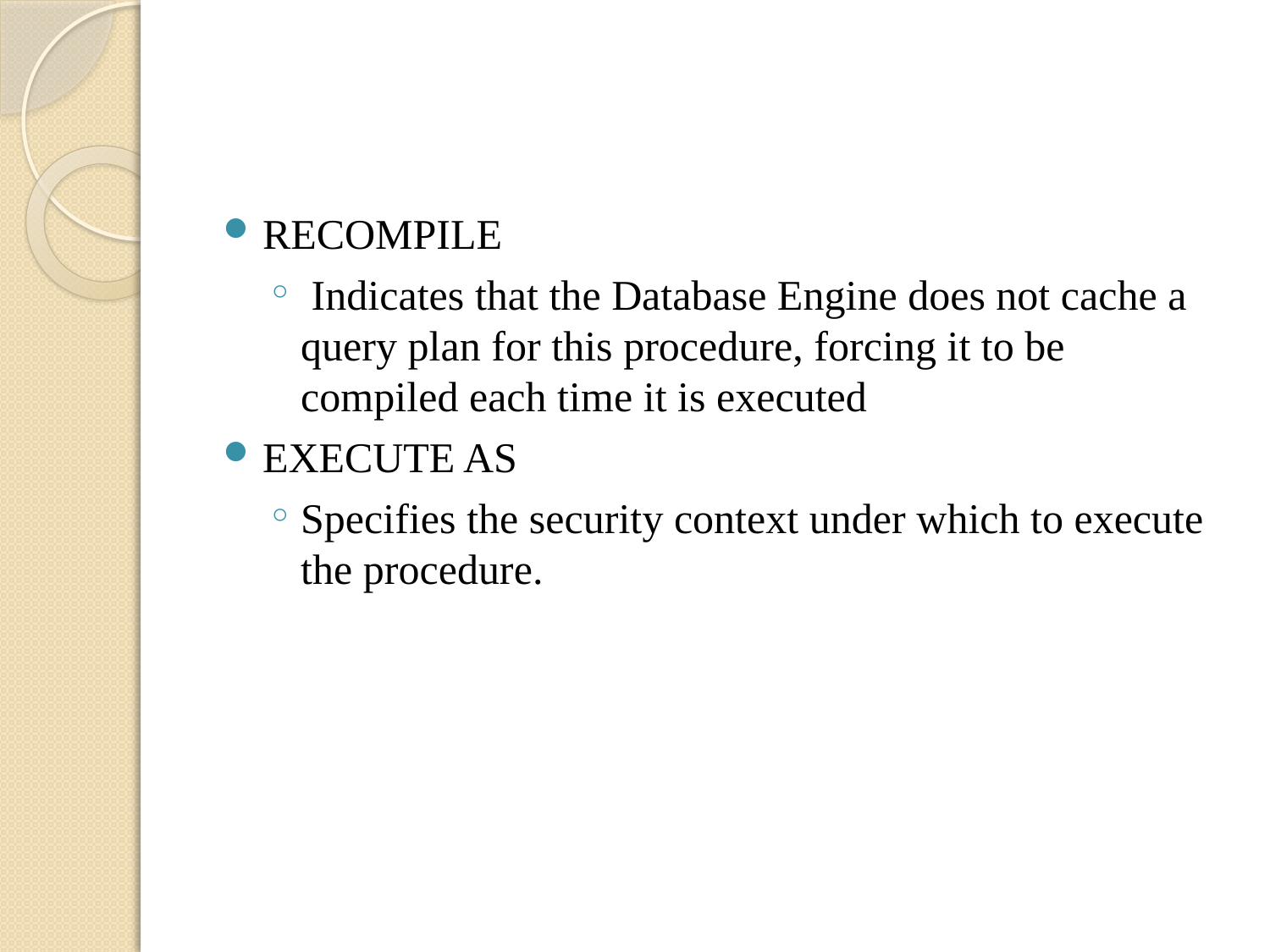

#
RECOMPILE
 Indicates that the Database Engine does not cache a query plan for this procedure, forcing it to be compiled each time it is executed
EXECUTE AS
Specifies the security context under which to execute the procedure.